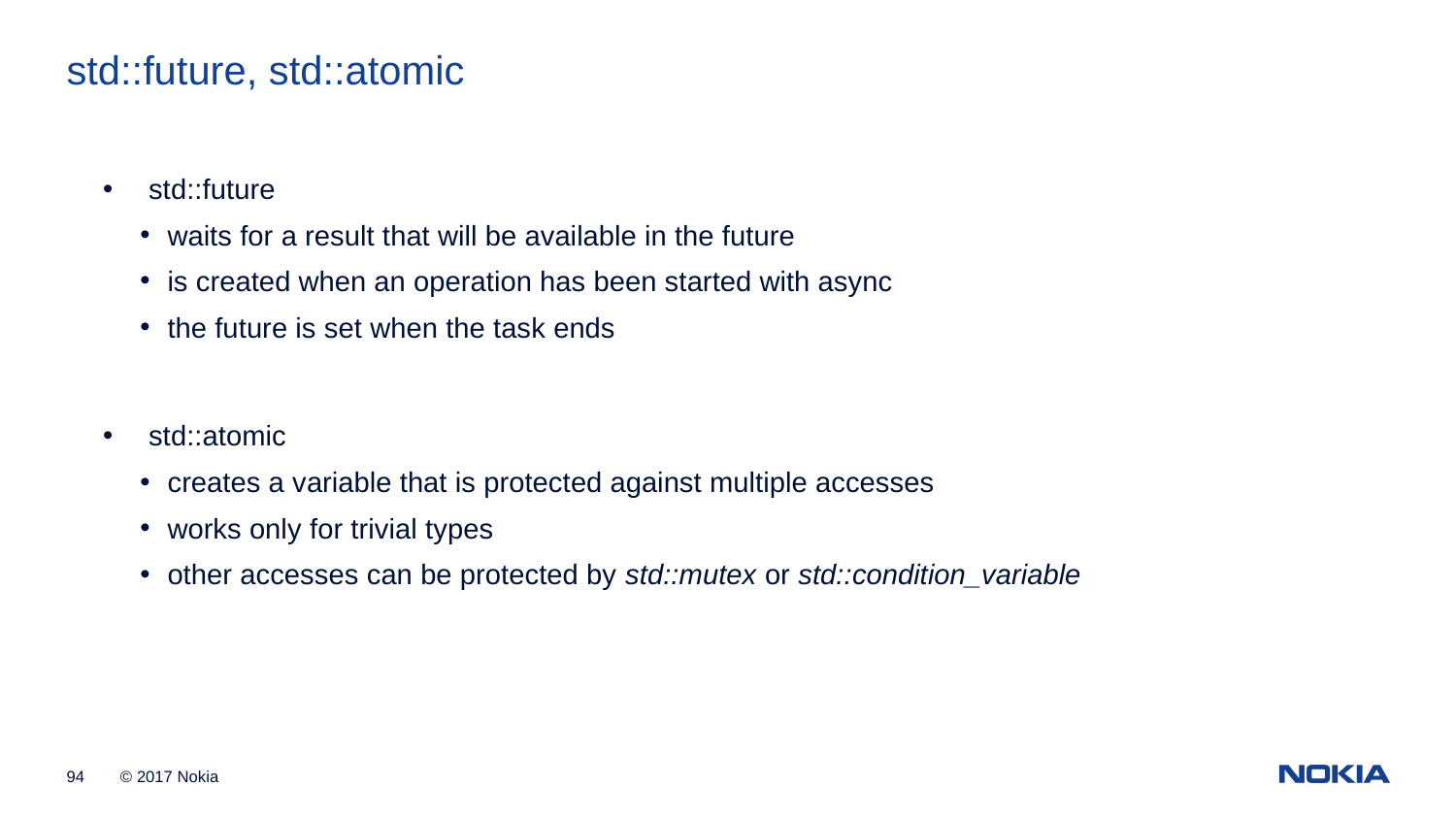

std::future, std::atomic

std::future
waits for a result that will be available in the future
is created when an operation has been started with async
the future is set when the task ends

std::atomic
creates a variable that is protected against multiple accesses
works only for trivial types
other accesses can be protected by std::mutex or std::condition_variable